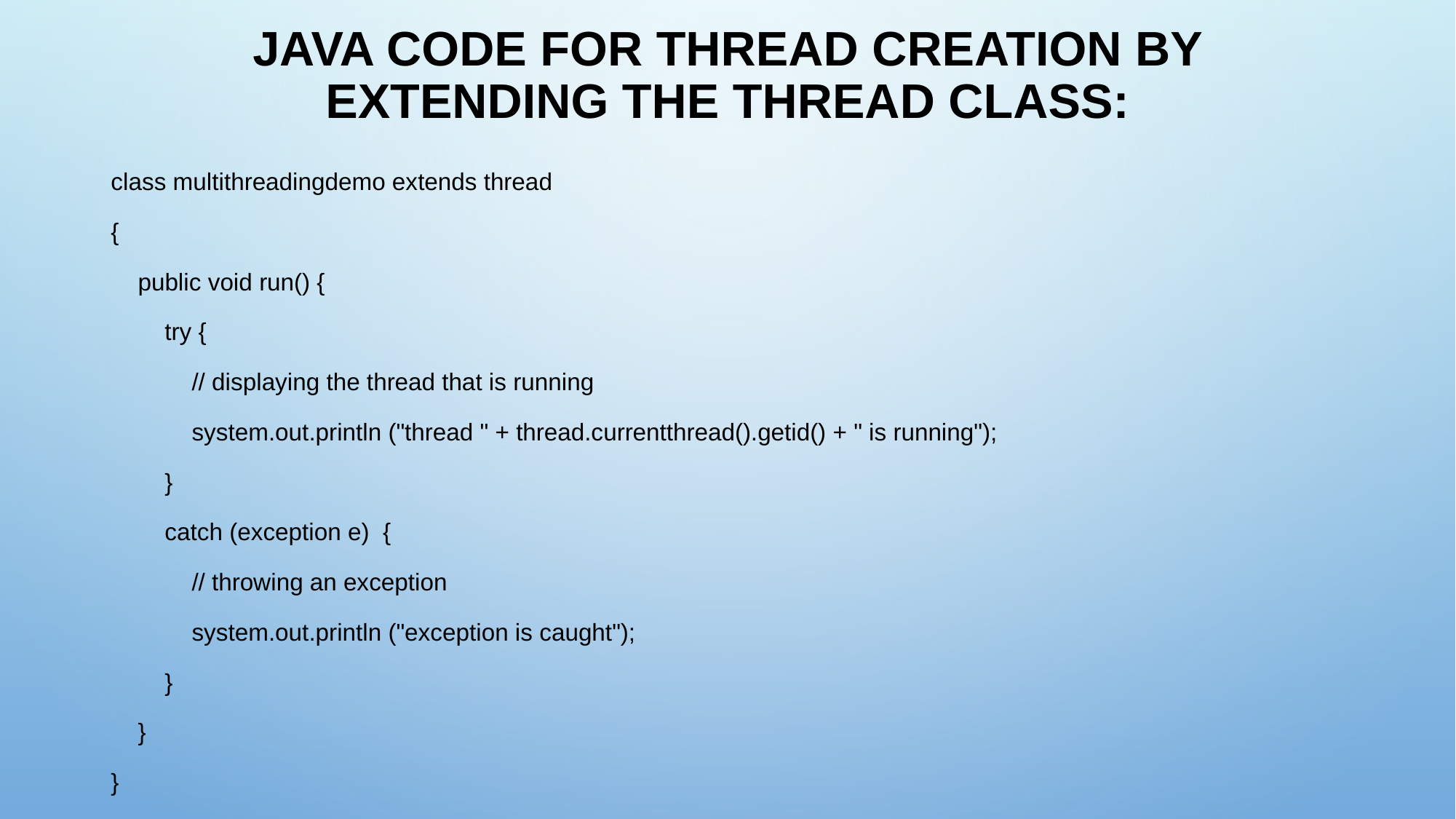

# Java code for thread creation by extending the Thread class:
class multithreadingdemo extends thread
{
    public void run() {
        try {
            // displaying the thread that is running
            system.out.println ("thread " + thread.currentthread().getid() + " is running");
        }
        catch (exception e)  {
            // throwing an exception
            system.out.println ("exception is caught");
        }
    }
}